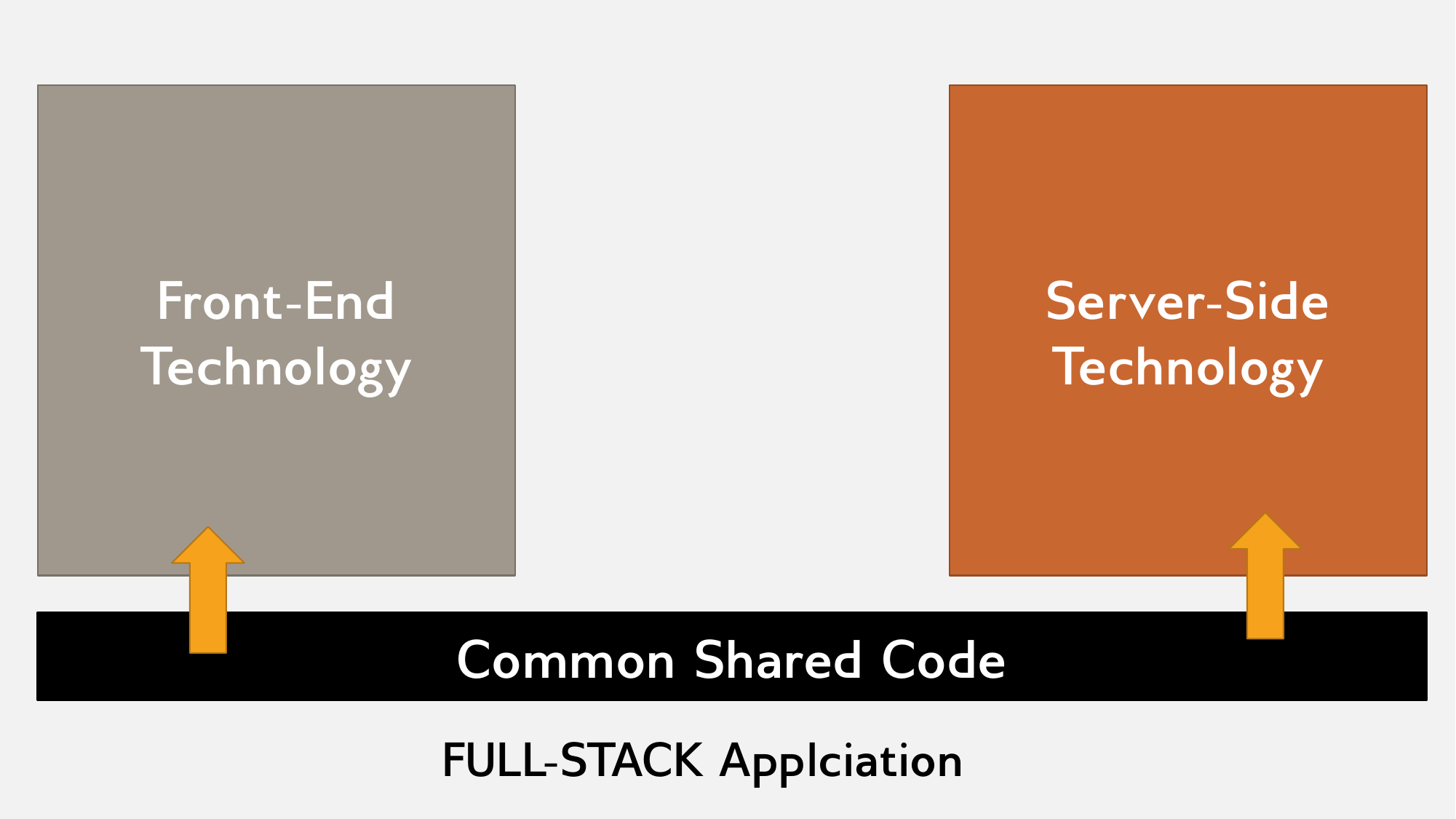

Front-End Technology
Server-Side Technology

Common Shared Code
FULL-STACK Applciation